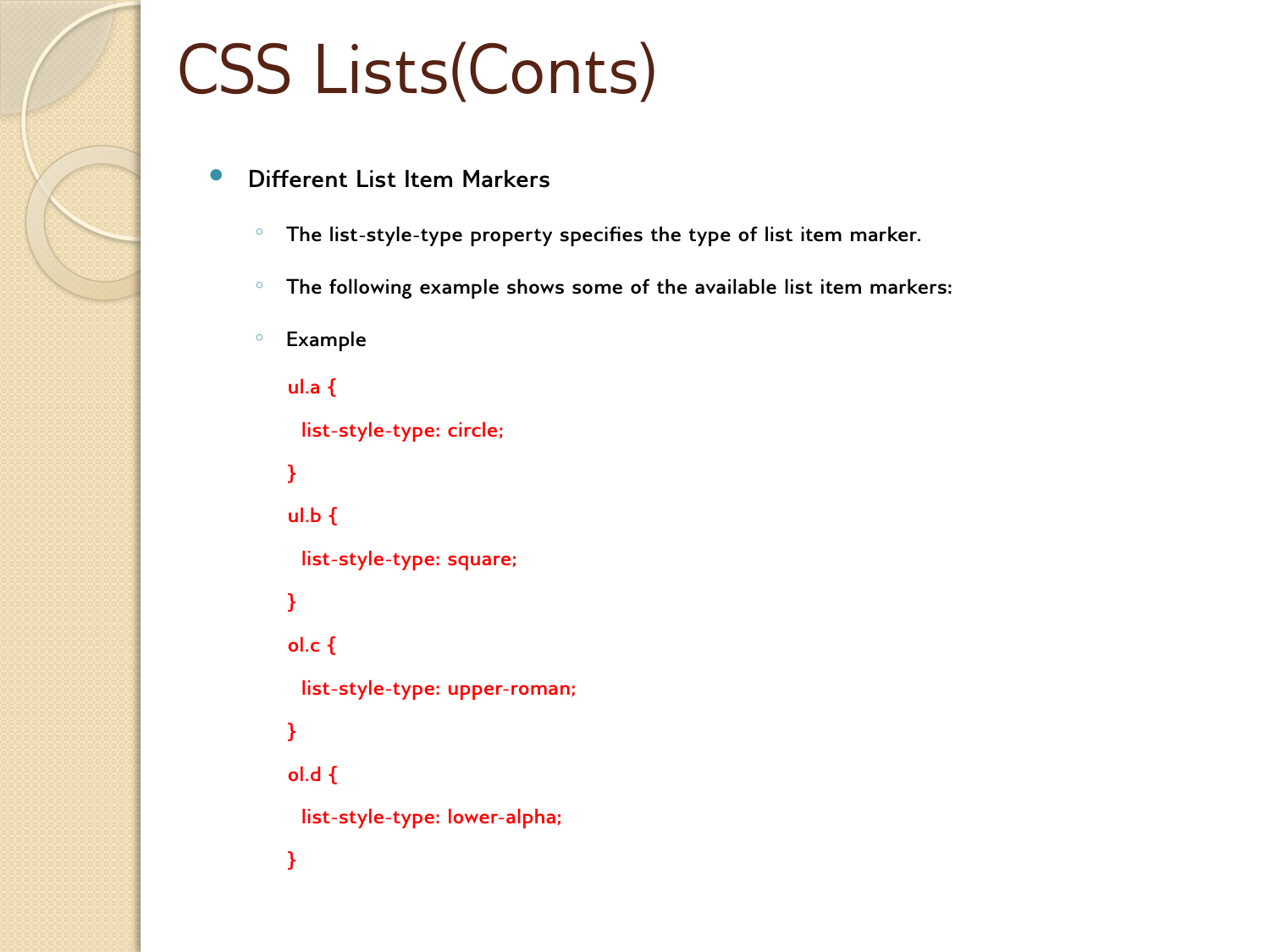

# CSS Lists(Conts)
Different List Item Markers
The list-style-type property specifies the type of list item marker.
The following example shows some of the available list item markers:
Example
ul.a {
  list-style-type: circle;
}
ul.b {
  list-style-type: square;
}
ol.c {
  list-style-type: upper-roman;
}
ol.d {
  list-style-type: lower-alpha;
}